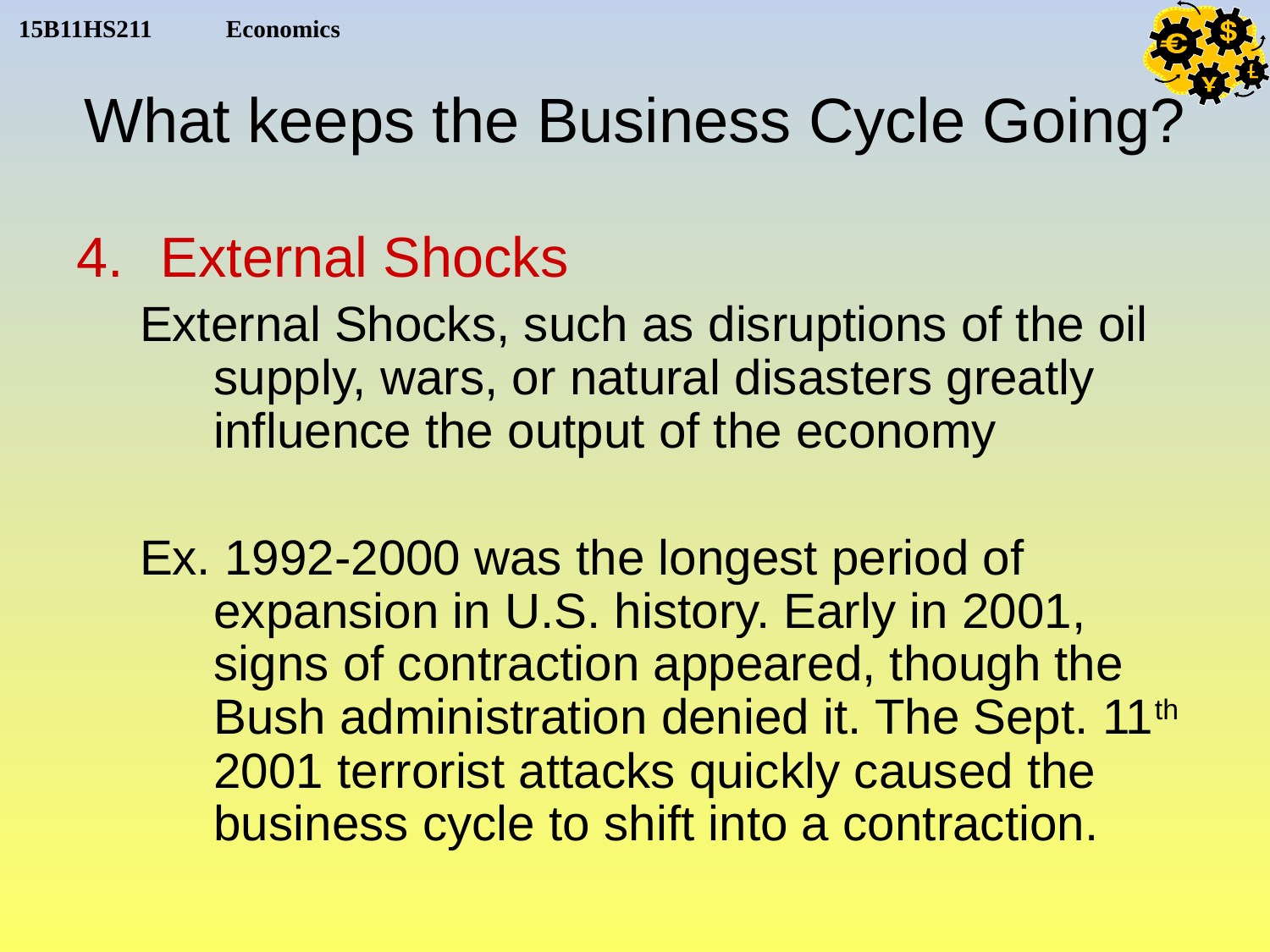

# What keeps the Business Cycle Going?
External Shocks
External Shocks, such as disruptions of the oil supply, wars, or natural disasters greatly influence the output of the economy

Ex. 1992-2000 was the longest period of expansion in U.S. history. Early in 2001, signs of contraction appeared, though the Bush administration denied it. The Sept. 11th 2001 terrorist attacks quickly caused the business cycle to shift into a contraction.